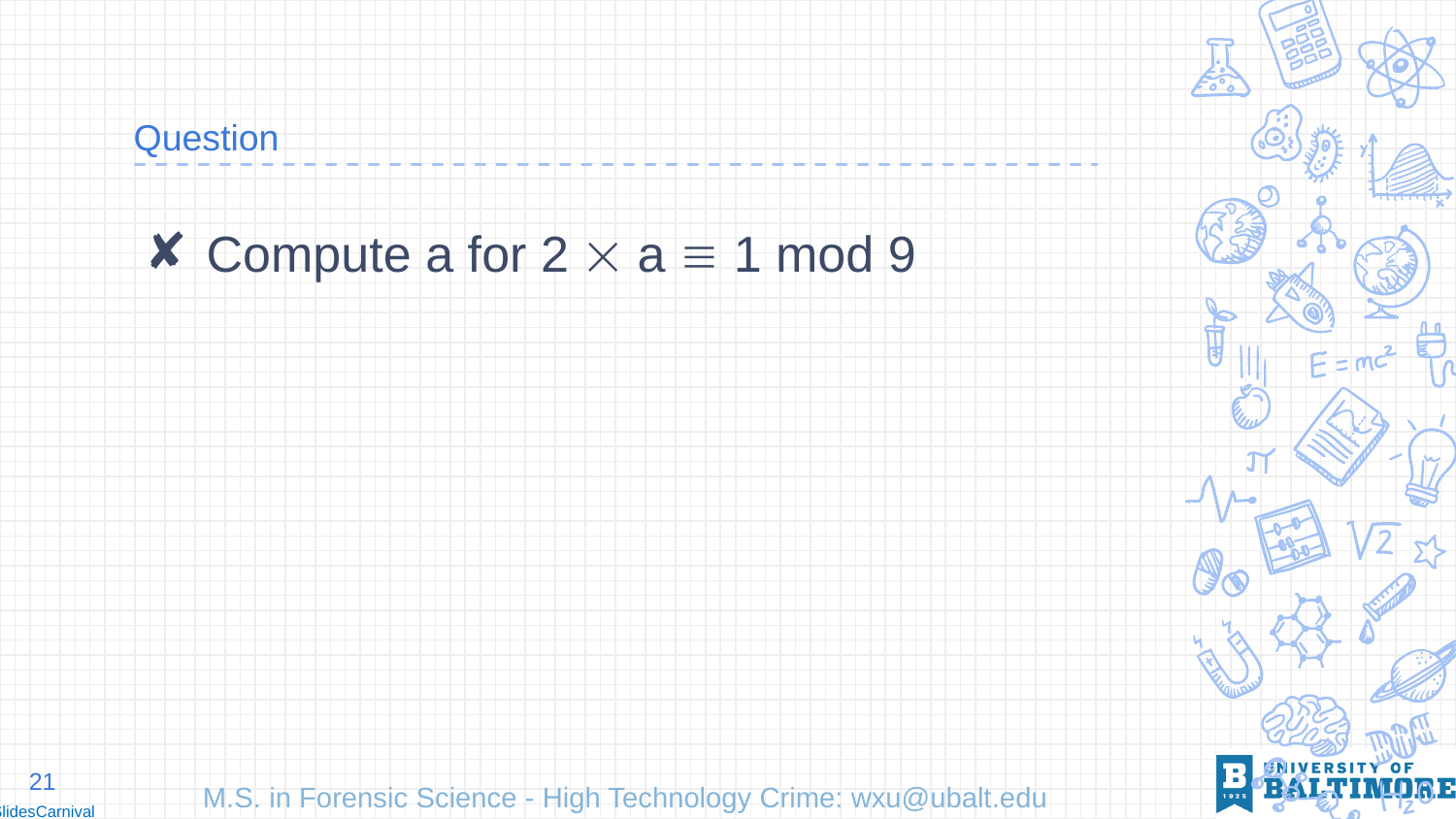

# Question
Compute a for 2 × a ≡ 1 mod 9
21